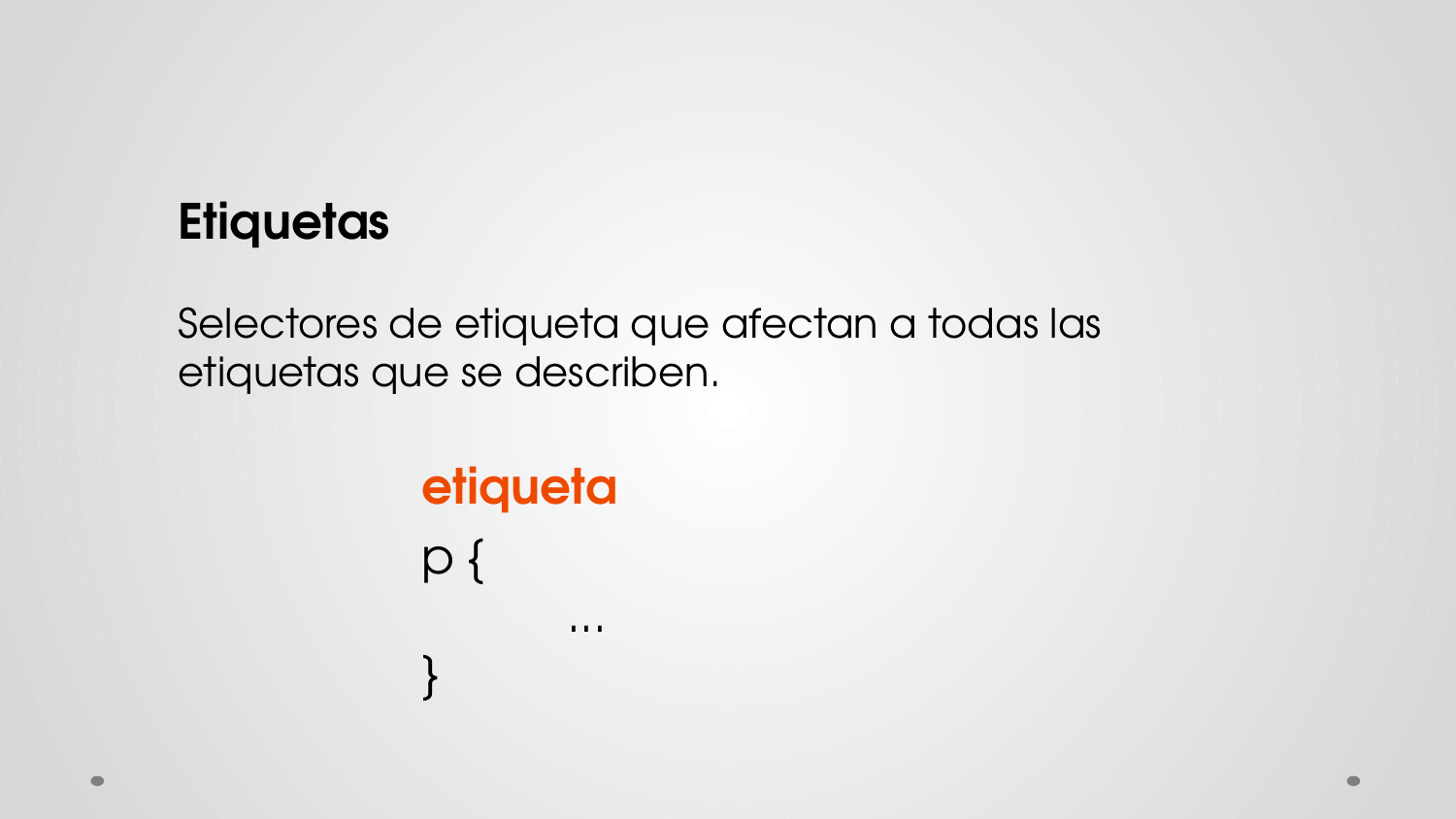

Etiquetas

Selectores de etiqueta que afectan a todas las etiquetas que se describen.
etiqueta
p {
	...
}